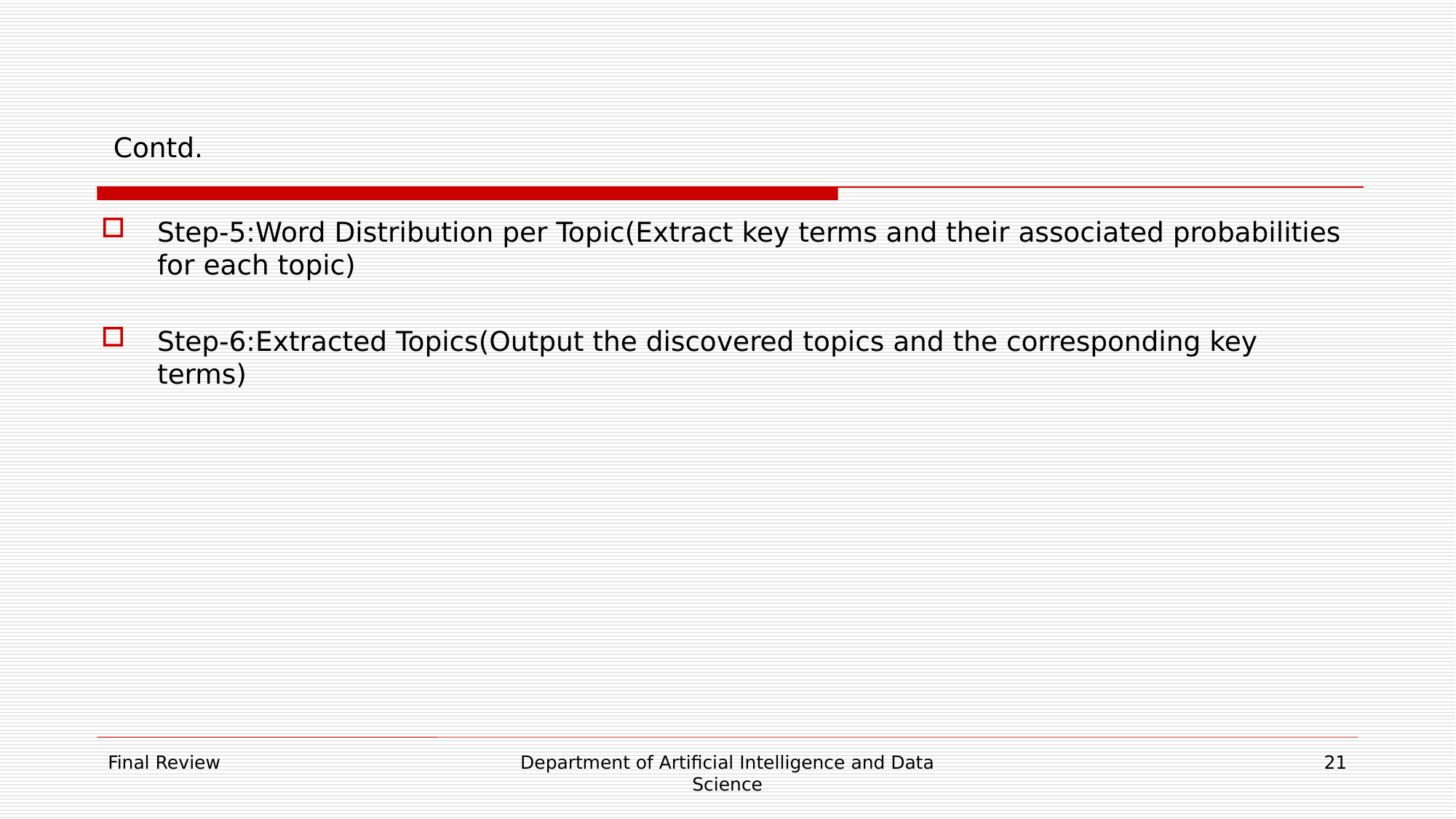

Contd.
Step-5:Word Distribution per Topic(Extract key terms and their associated probabilities for each topic)

Step-6:Extracted Topics(Output the discovered topics and the corresponding key terms)

Final Review

Department of Artificial Intelligence and Data Science
21